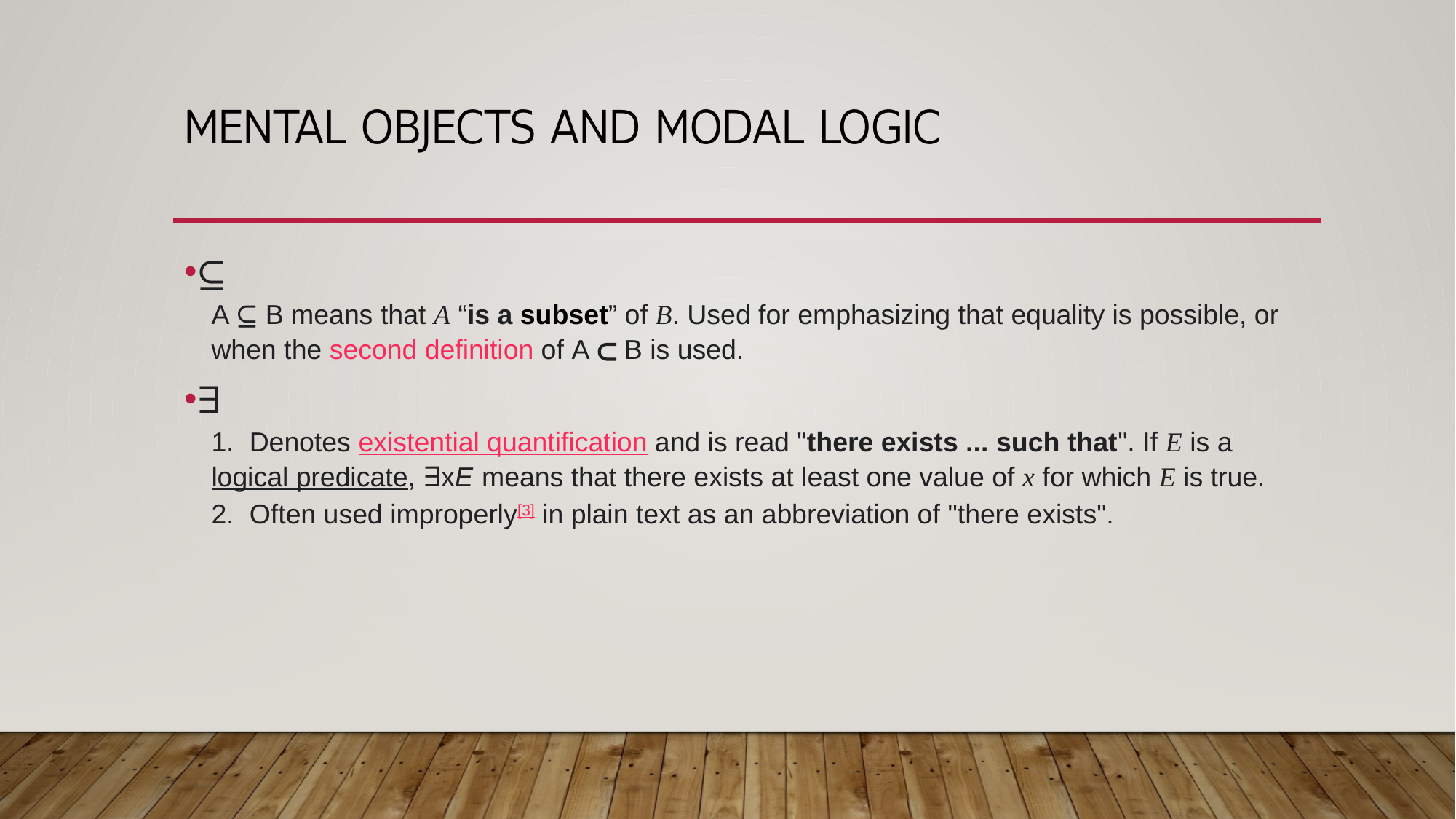

# Mental objects and modal logic
⊆
A ⊆ B means that A “is a subset” of B. Used for emphasizing that equality is possible, or
when the second definition of A ⊂ B is used.
∃
1.  Denotes existential quantification and is read "there exists ... such that". If E is a logical predicate, ∃xE means that there exists at least one value of x for which E is true.
2.  Often used improperly[3] in plain text as an abbreviation of "there exists".